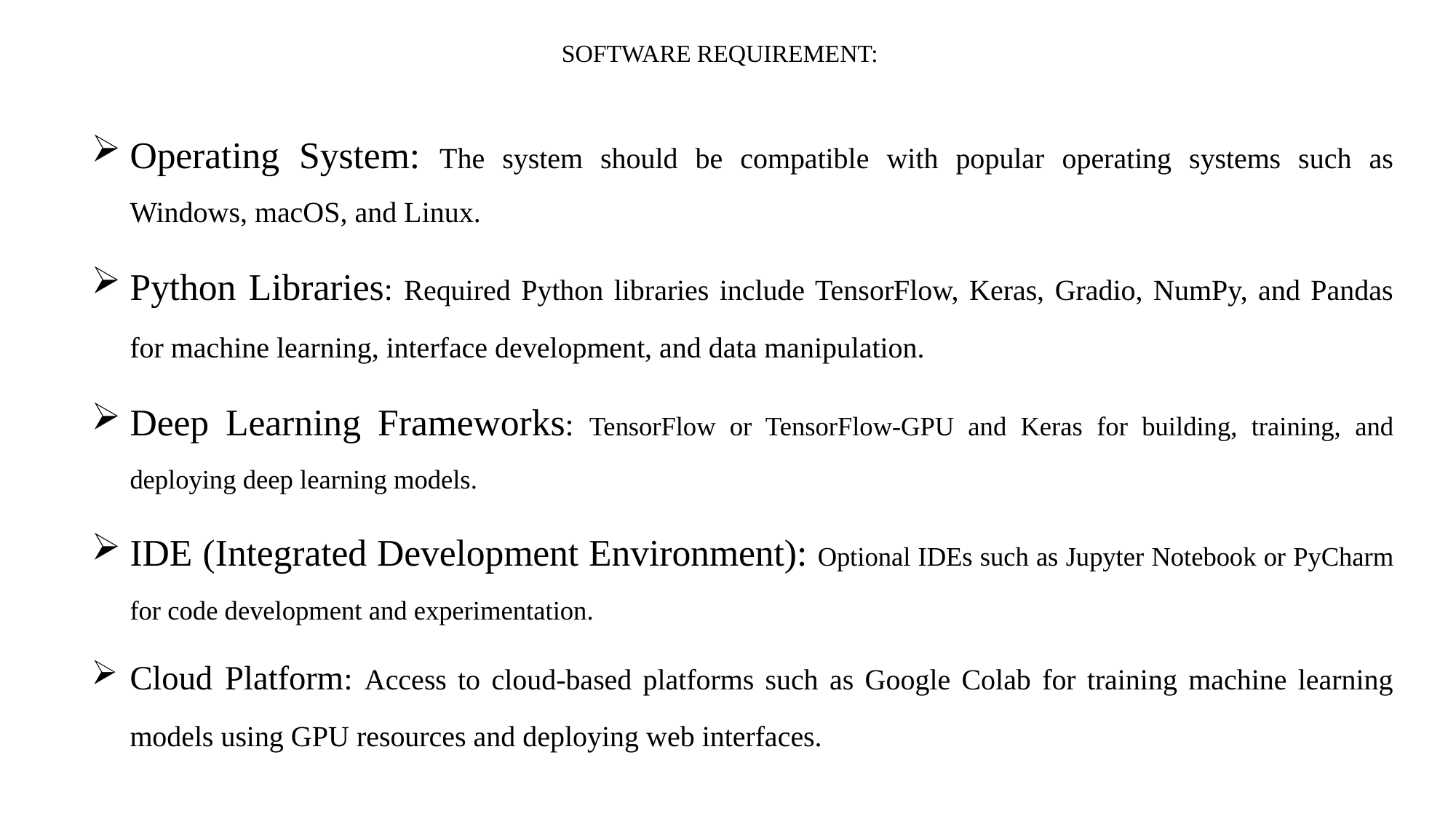

# SOFTWARE REQUIREMENT:
Operating System: The system should be compatible with popular operating systems such as Windows, macOS, and Linux.
Python Libraries: Required Python libraries include TensorFlow, Keras, Gradio, NumPy, and Pandas for machine learning, interface development, and data manipulation.
Deep Learning Frameworks: TensorFlow or TensorFlow-GPU and Keras for building, training, and deploying deep learning models.
IDE (Integrated Development Environment): Optional IDEs such as Jupyter Notebook or PyCharm for code development and experimentation.
Cloud Platform: Access to cloud-based platforms such as Google Colab for training machine learning models using GPU resources and deploying web interfaces.